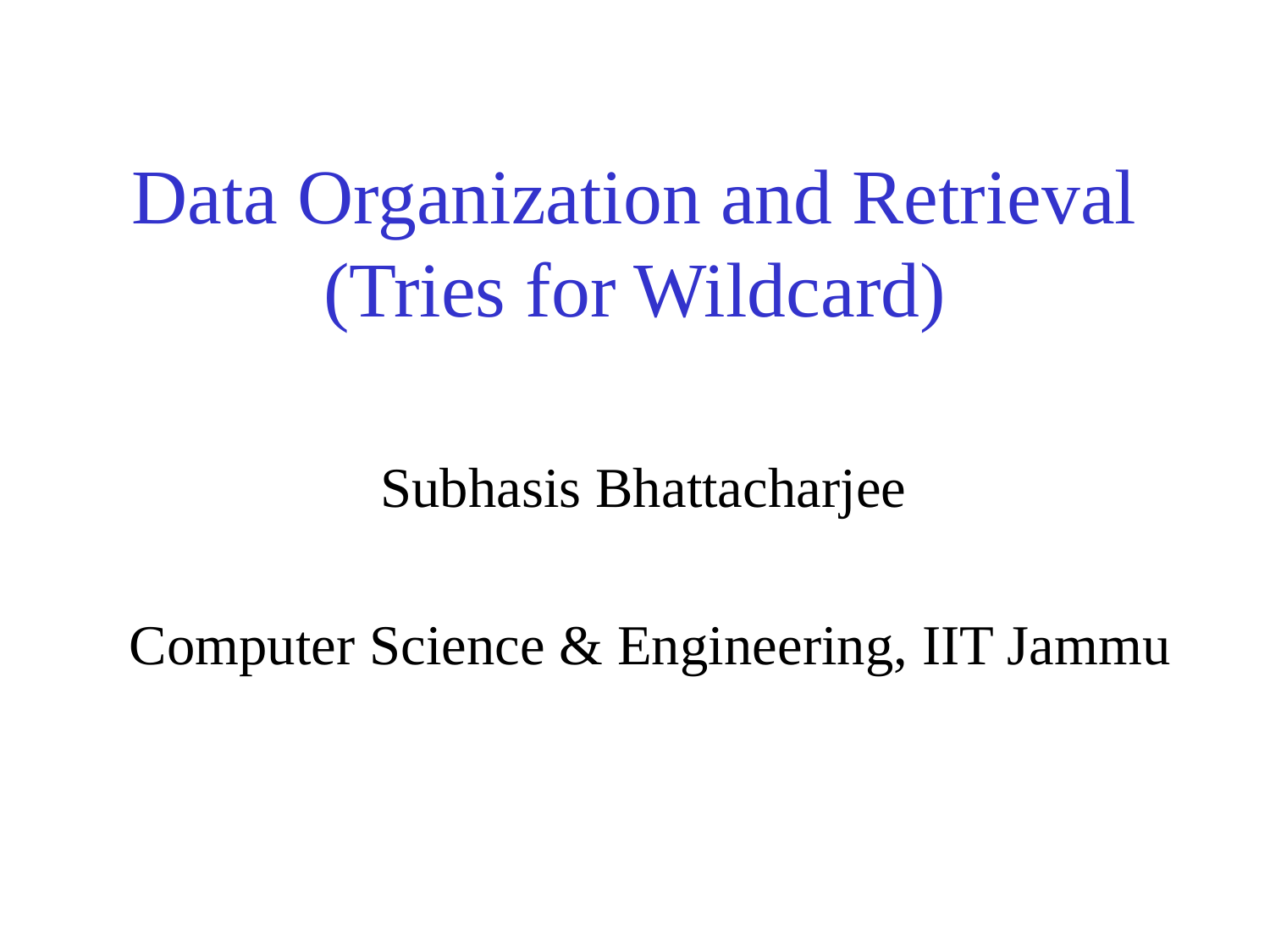

# Data Organization and Retrieval (Tries for Wildcard)
Subhasis Bhattacharjee

Computer Science & Engineering, IIT Jammu